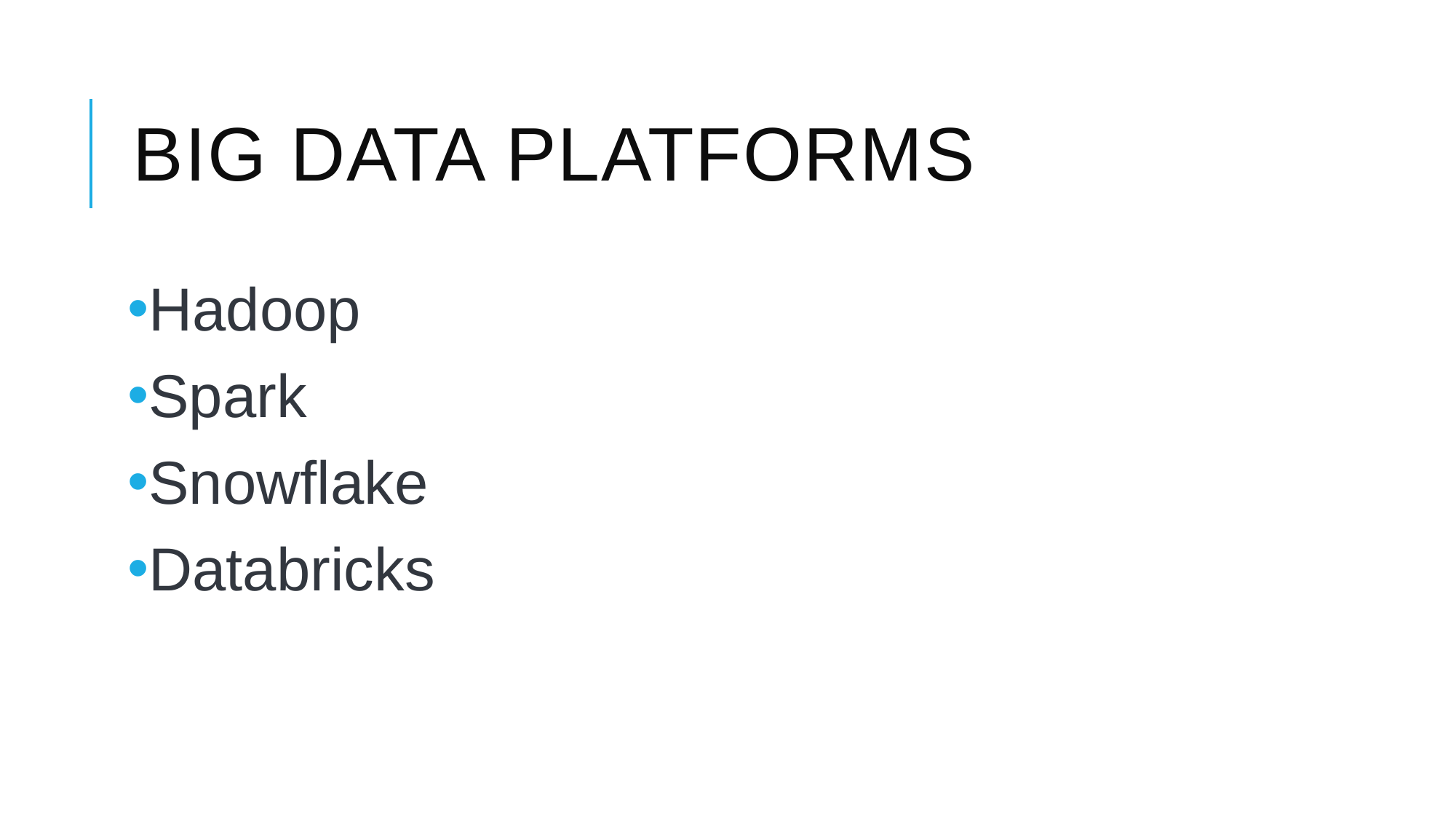

# Big Data Platforms
Hadoop
Spark
Snowflake
Databricks